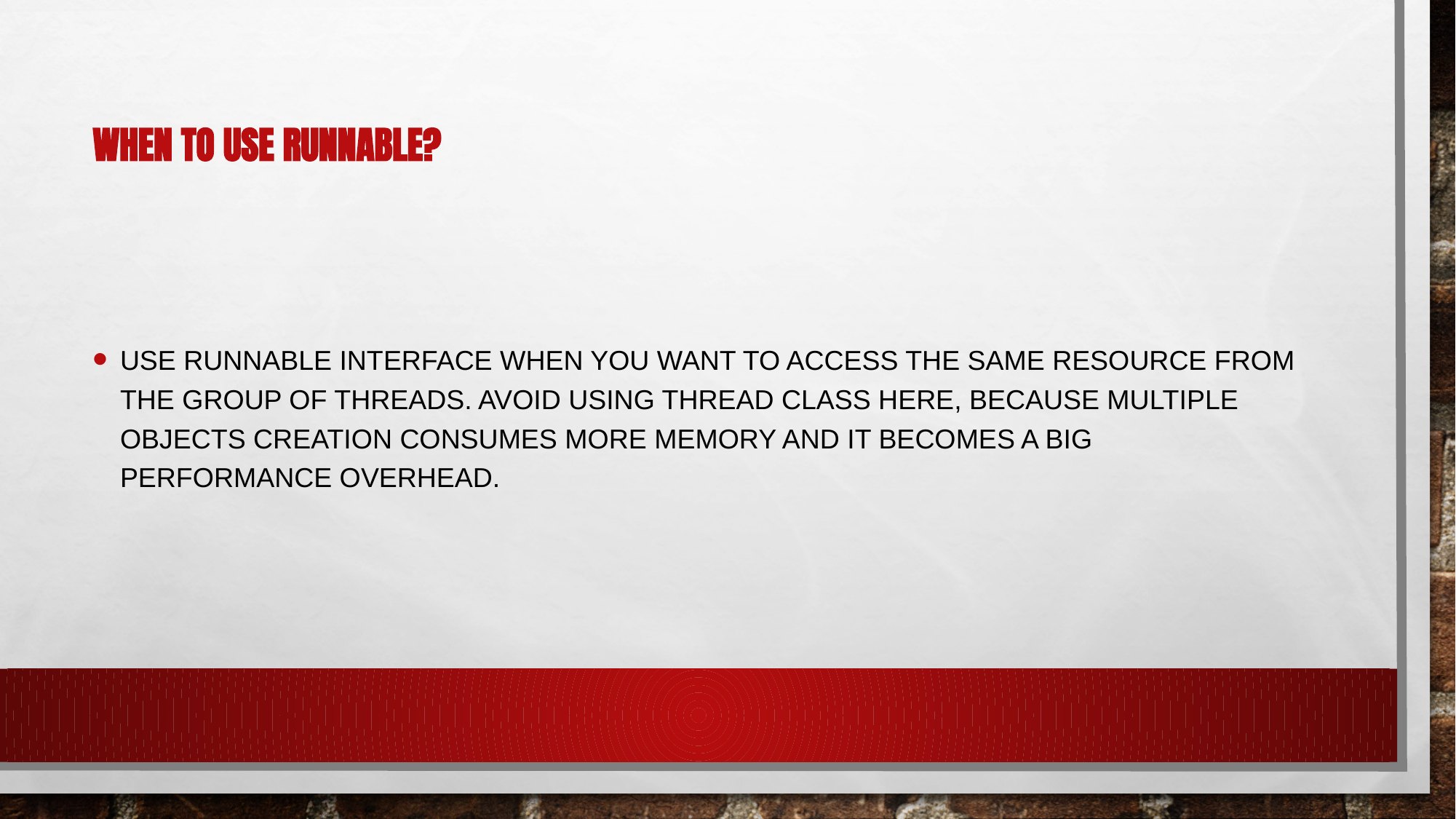

# When to use Runnable?
Use Runnable interface when you want to access the same resource from the group of threads. Avoid using Thread class here, because multiple objects creation consumes more memory and it becomes a big performance overhead.